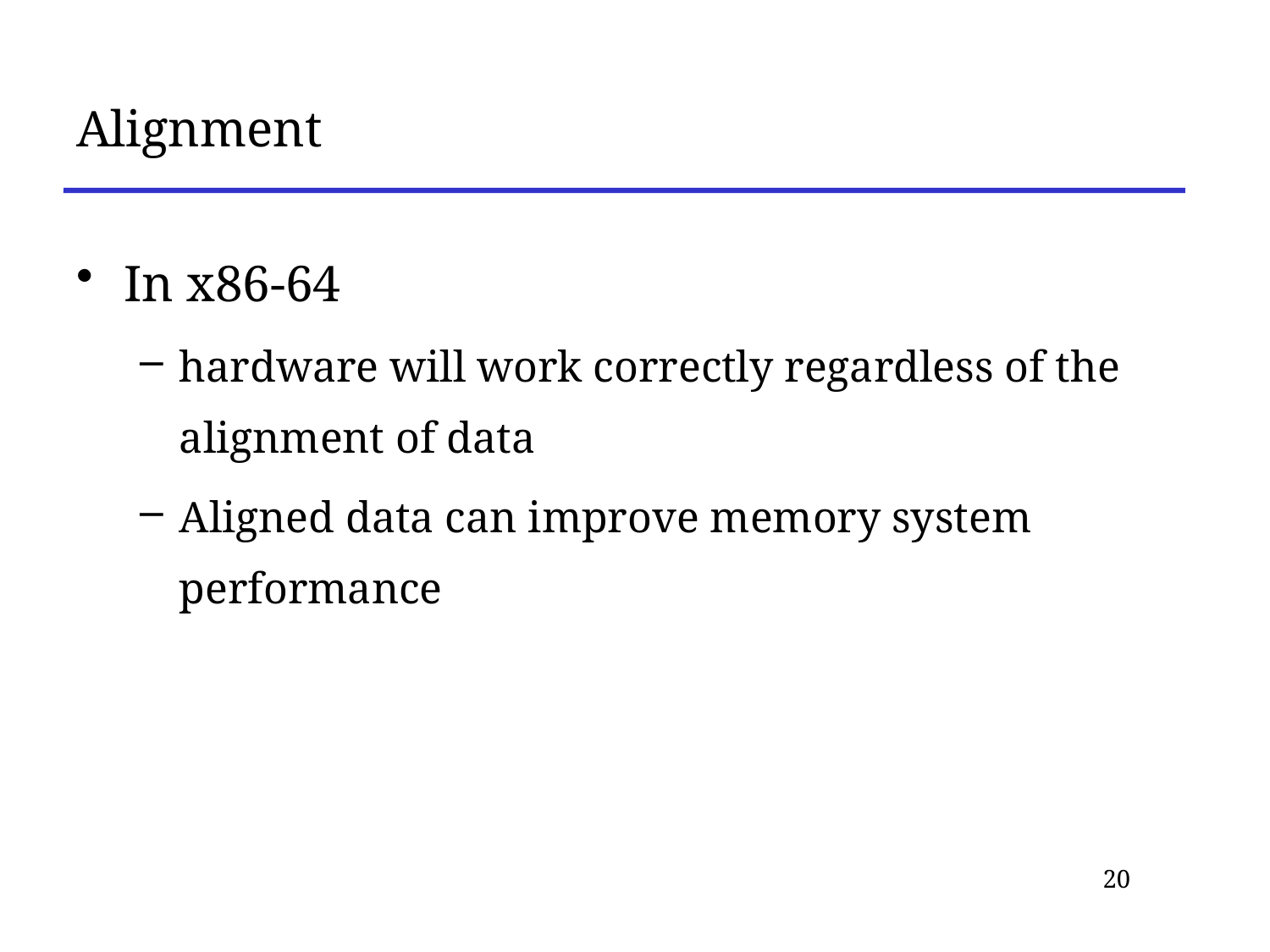

# Alignment
In x86-64
hardware will work correctly regardless of the alignment of data
Aligned data can improve memory system performance
20